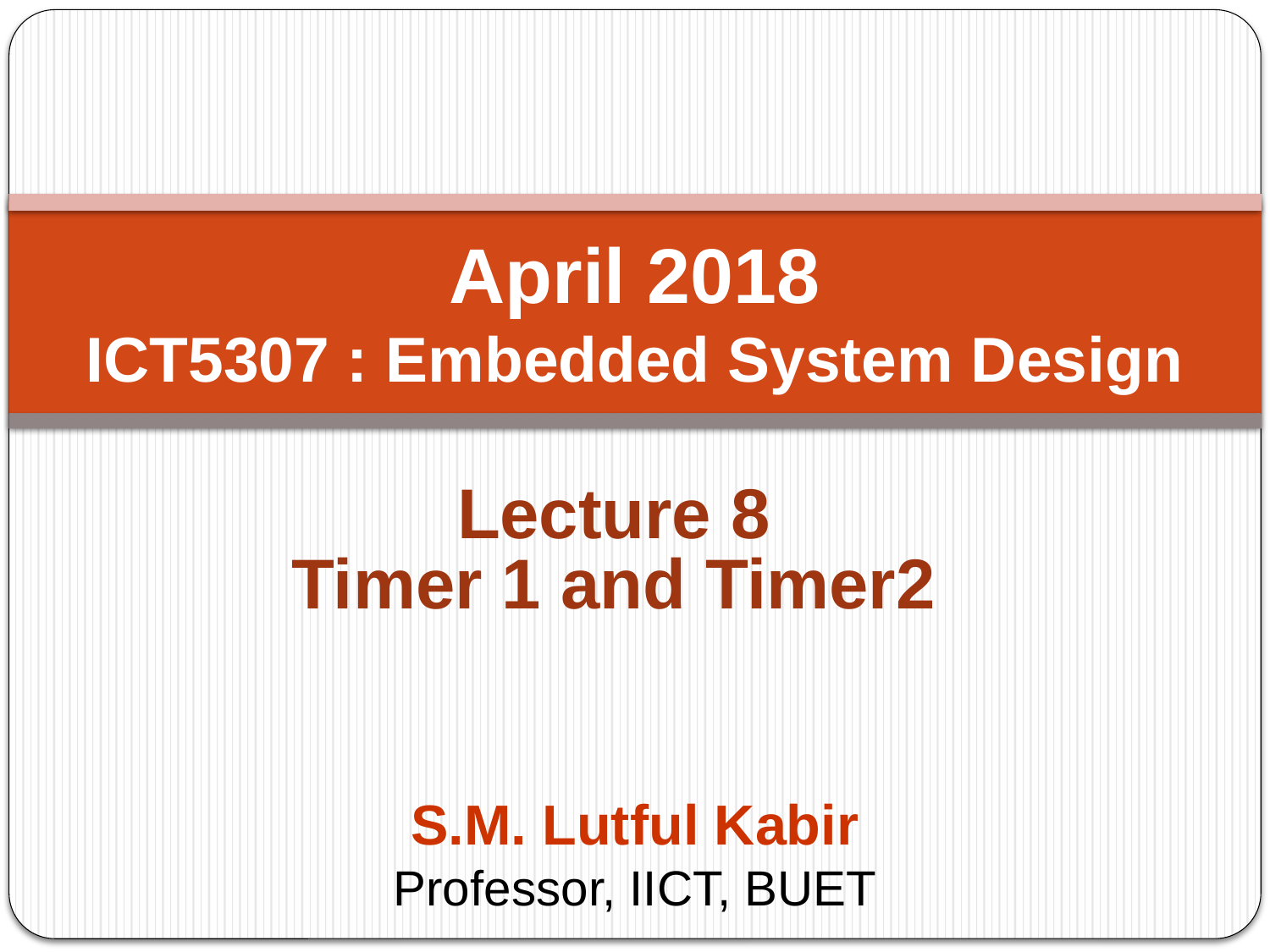

April 2018
ICT5307 : Embedded System Design
Lecture 8
Timer 1 and Timer2
S.M. Lutful Kabir
Professor, IICT, BUET